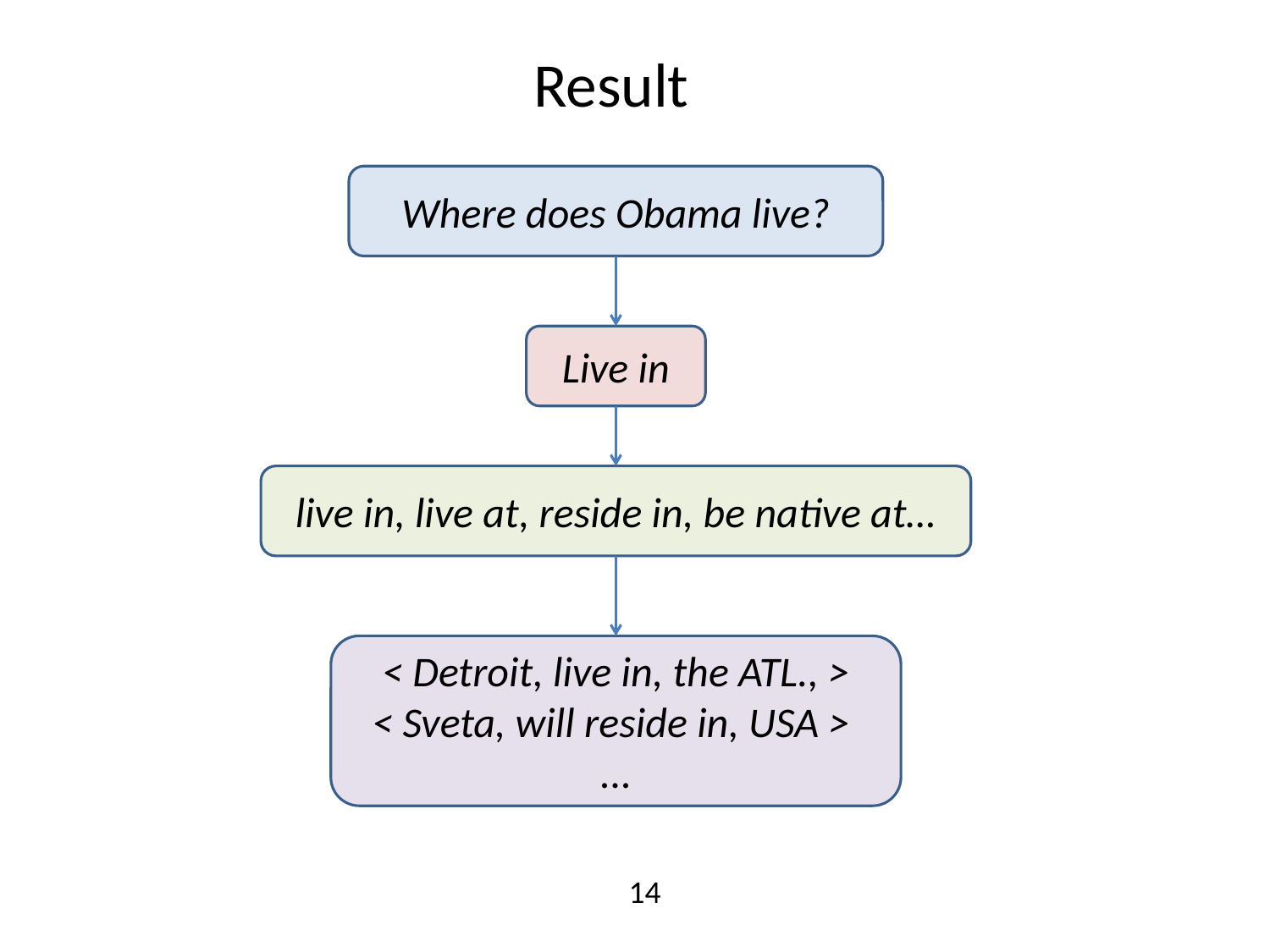

# Result
Where does Obama live?
Live in
live in, live at, reside in, be native at…
< Detroit, live in, the ATL., >
< Sveta, will reside in, USA >
...
14